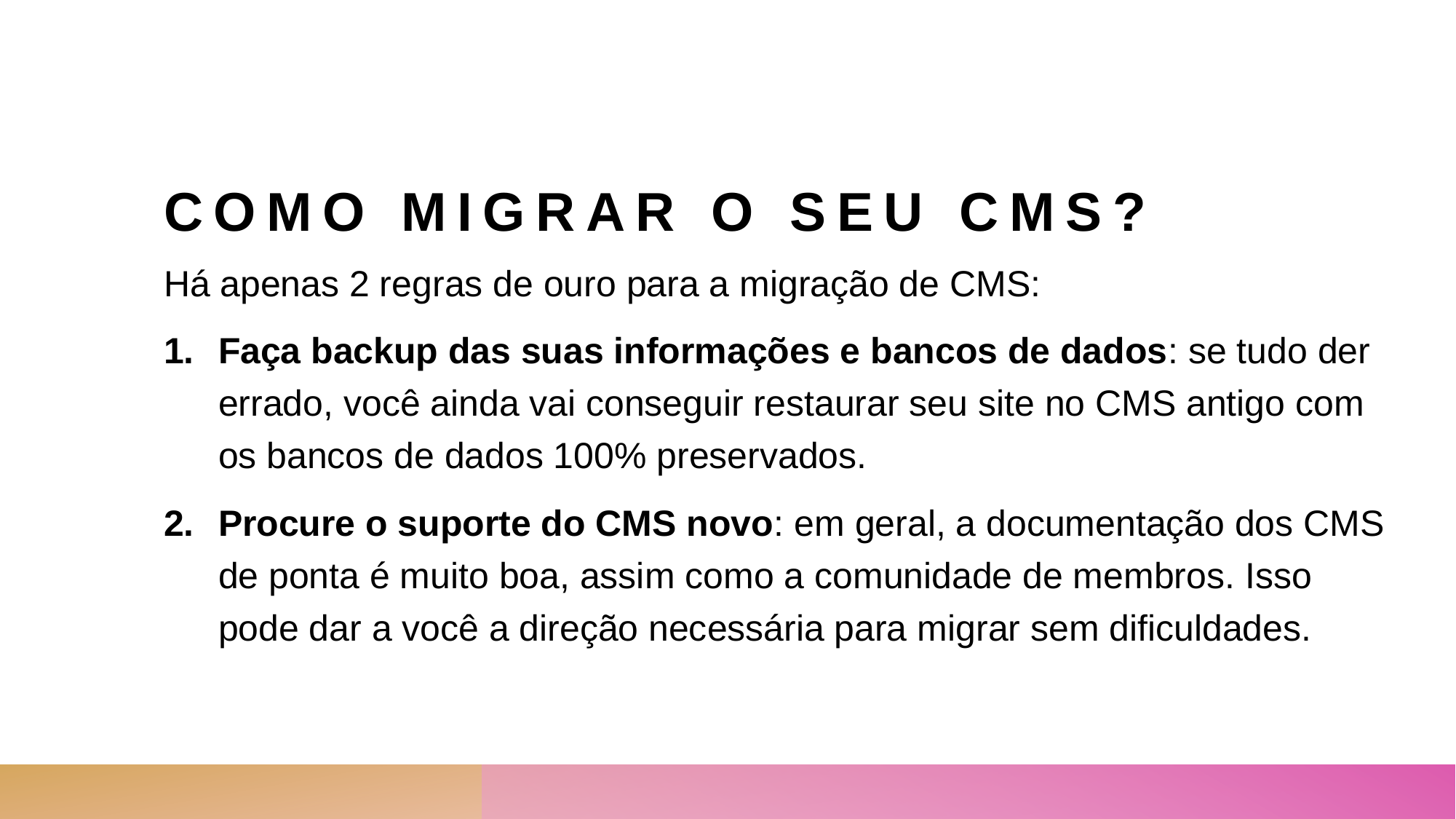

# Como migrar o seu CMS?
Há apenas 2 regras de ouro para a migração de CMS:
Faça backup das suas informações e bancos de dados: se tudo der errado, você ainda vai conseguir restaurar seu site no CMS antigo com os bancos de dados 100% preservados.
Procure o suporte do CMS novo: em geral, a documentação dos CMS de ponta é muito boa, assim como a comunidade de membros. Isso pode dar a você a direção necessária para migrar sem dificuldades.